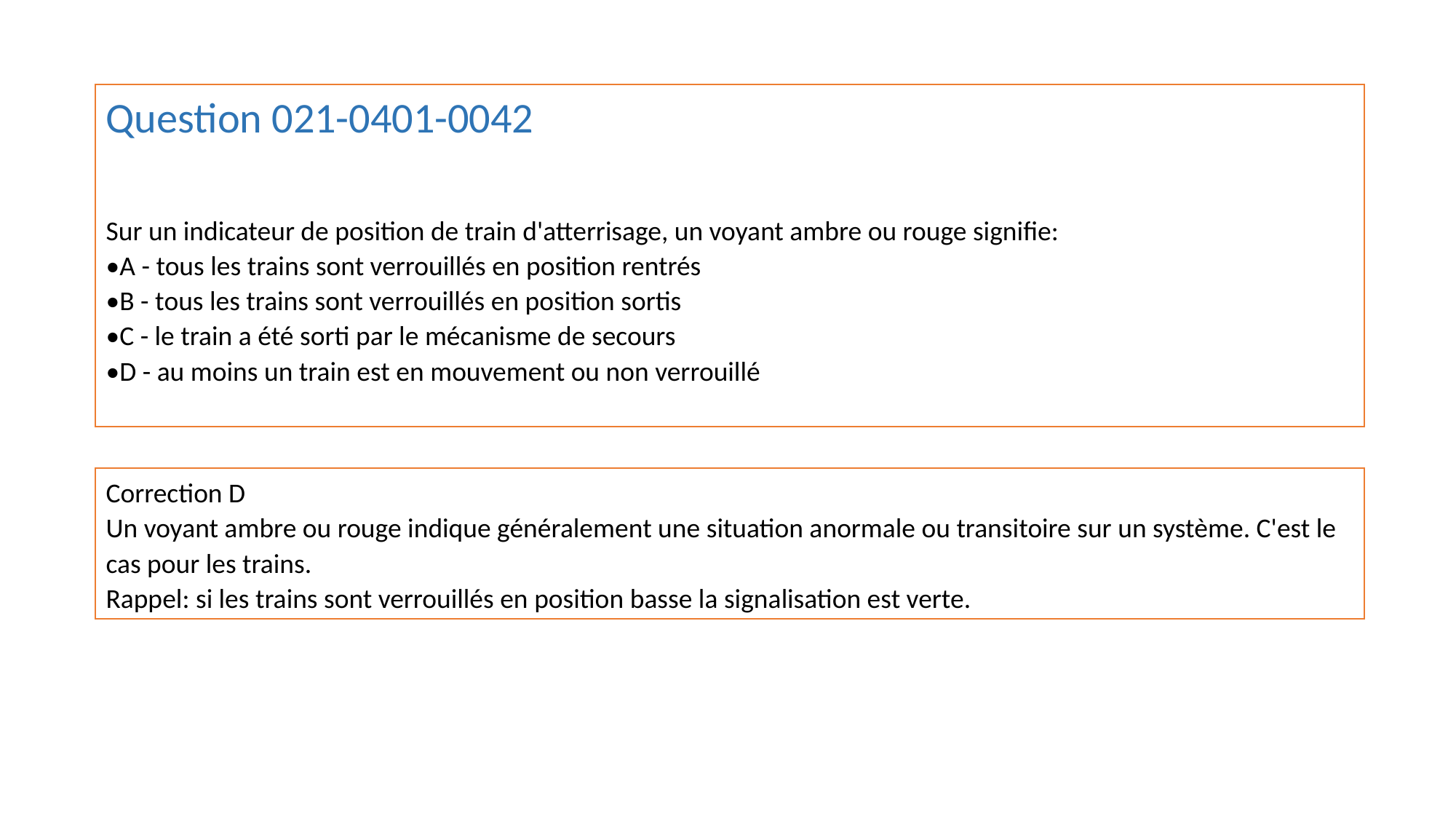

Question 021-0401-0042

Sur un indicateur de position de train d'atterrisage, un voyant ambre ou rouge signifie:
•A - tous les trains sont verrouillés en position rentrés
•B - tous les trains sont verrouillés en position sortis
•C - le train a été sorti par le mécanisme de secours
•D - au moins un train est en mouvement ou non verrouillé

Correction D
Un voyant ambre ou rouge indique généralement une situation anormale ou transitoire sur un système. C'est le cas pour les trains.
Rappel: si les trains sont verrouillés en position basse la signalisation est verte.